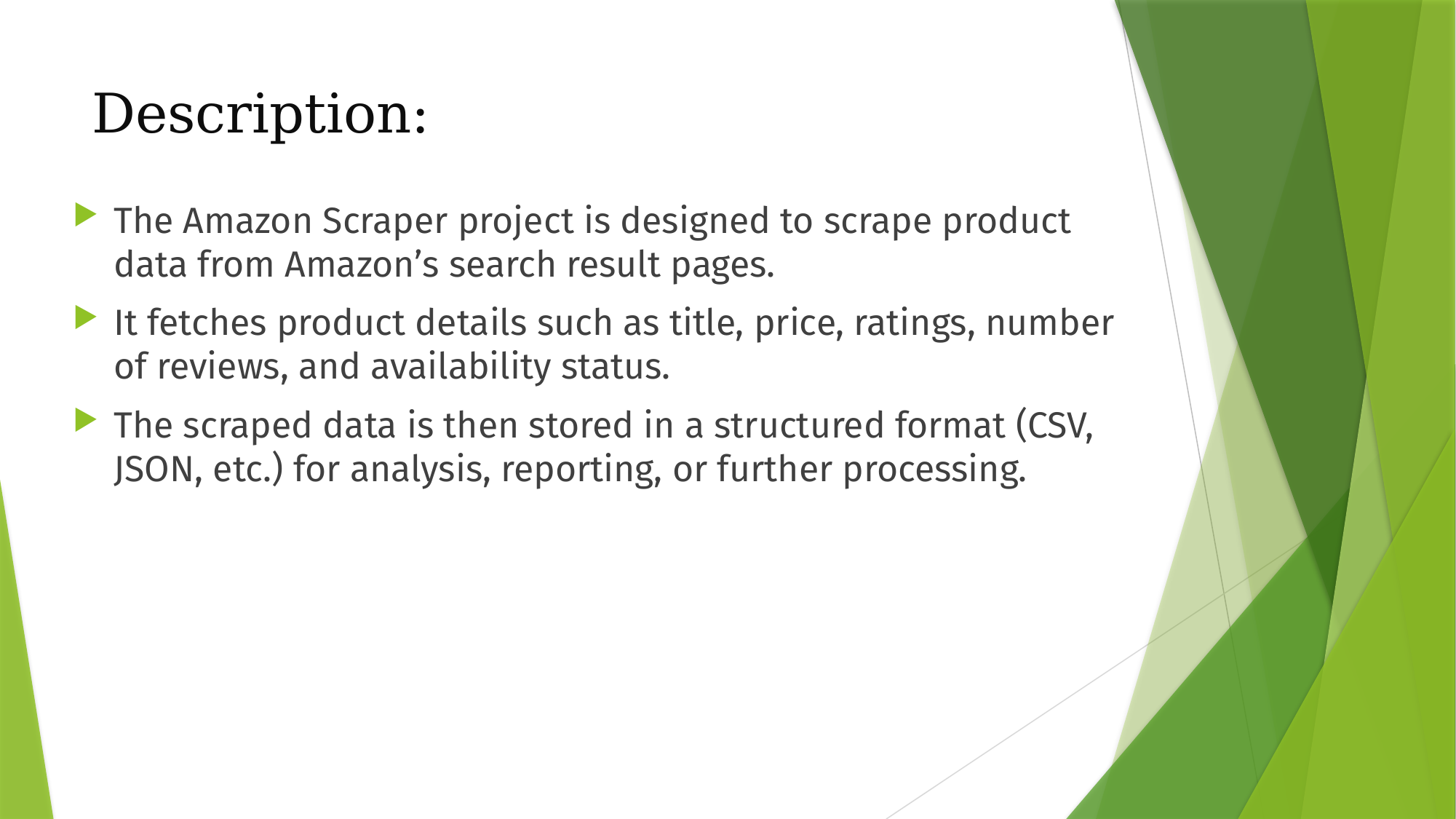

# Description:
The Amazon Scraper project is designed to scrape product data from Amazon’s search result pages.
It fetches product details such as title, price, ratings, number of reviews, and availability status.
The scraped data is then stored in a structured format (CSV, JSON, etc.) for analysis, reporting, or further processing.